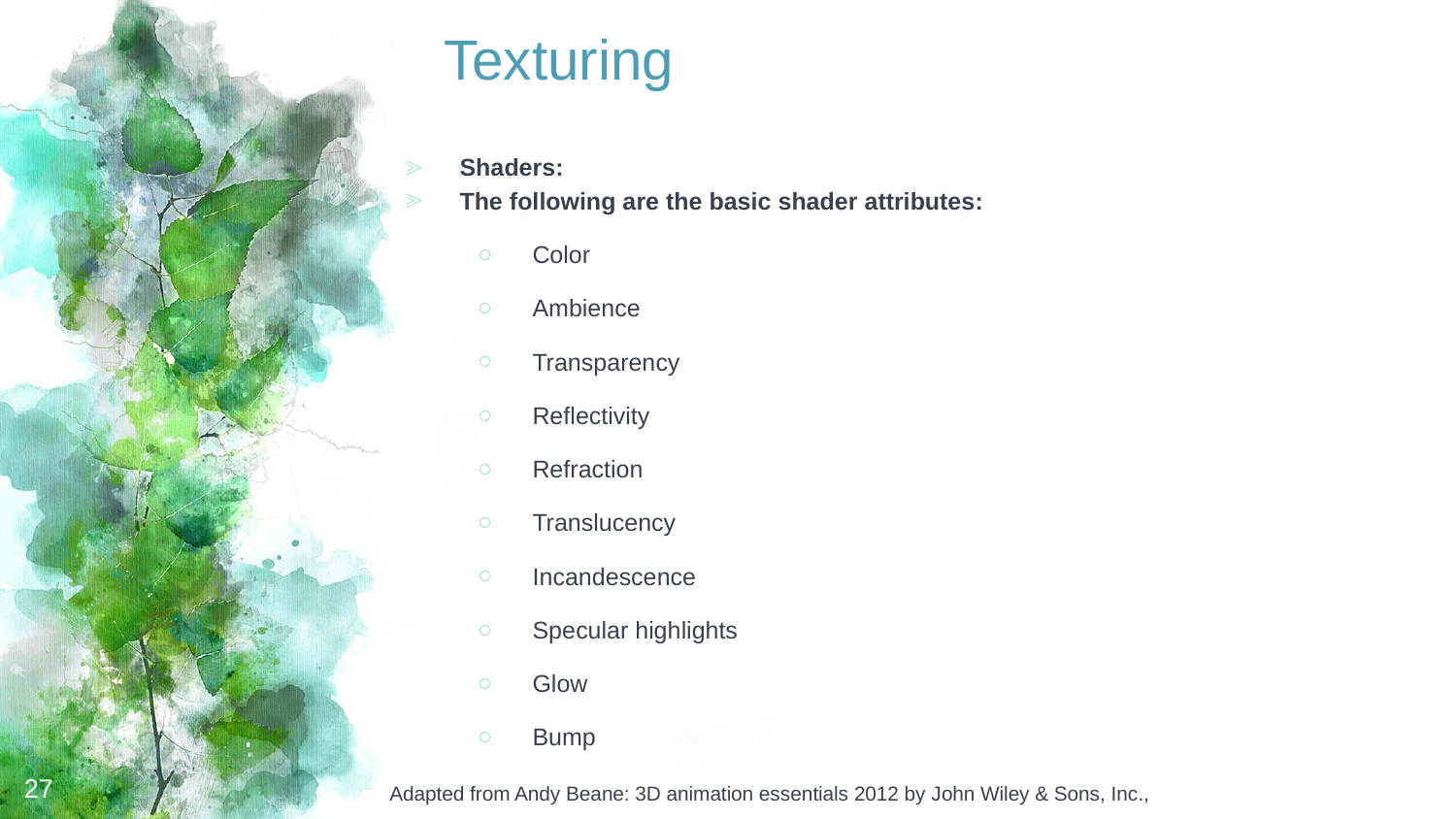

# Texturing
Shaders:
The following are the basic shader attributes:
Color
Ambience
Transparency
Reflectivity
Refraction
Translucency
Incandescence
Specular highlights
Glow
Bump

27
Adapted from Andy Beane: 3D animation essentials 2012 by John Wiley & Sons, Inc.,